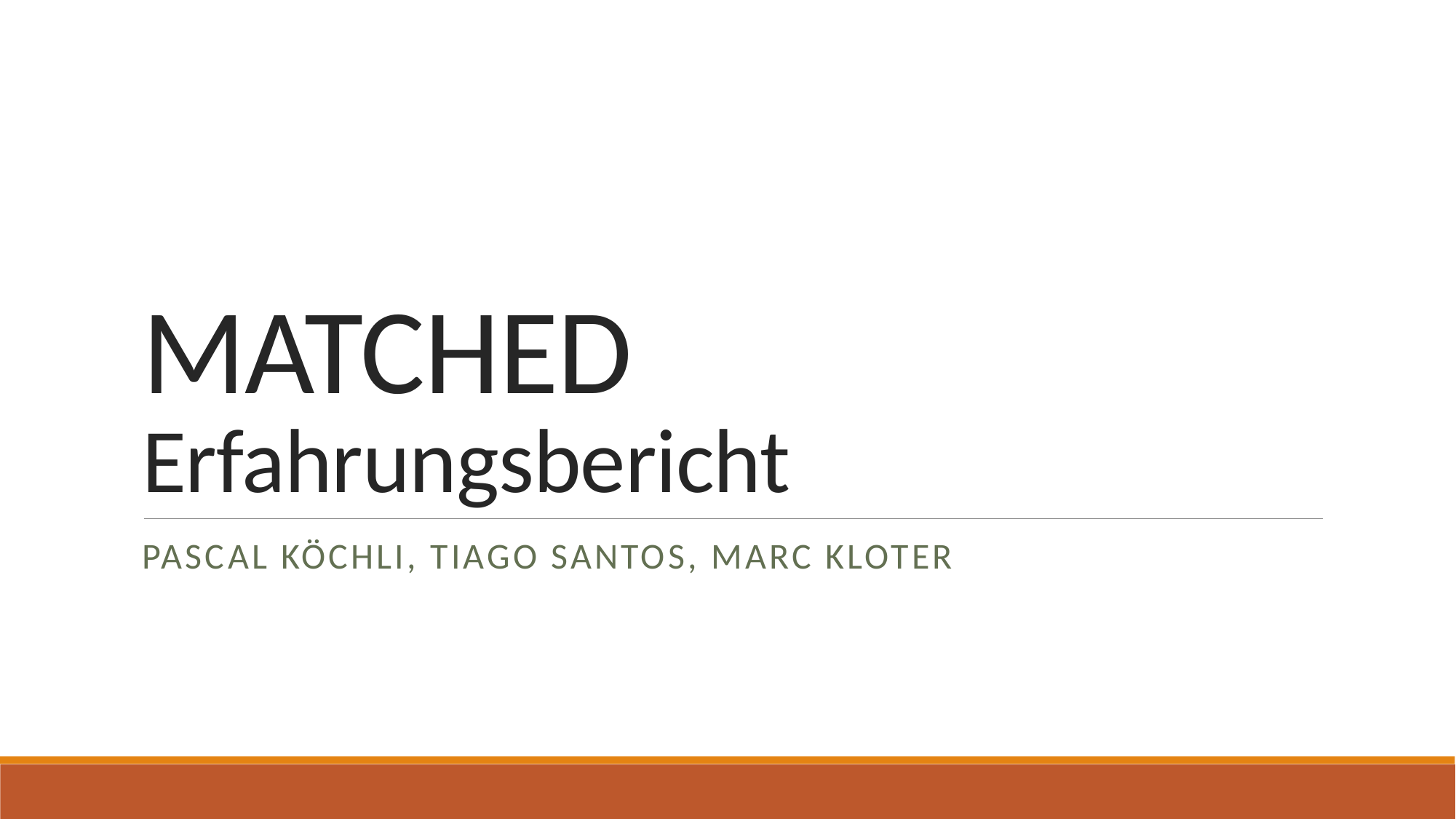

# MATCHED Erfahrungsbericht
Pascal Köchli, Tiago Santos, Marc Kloter